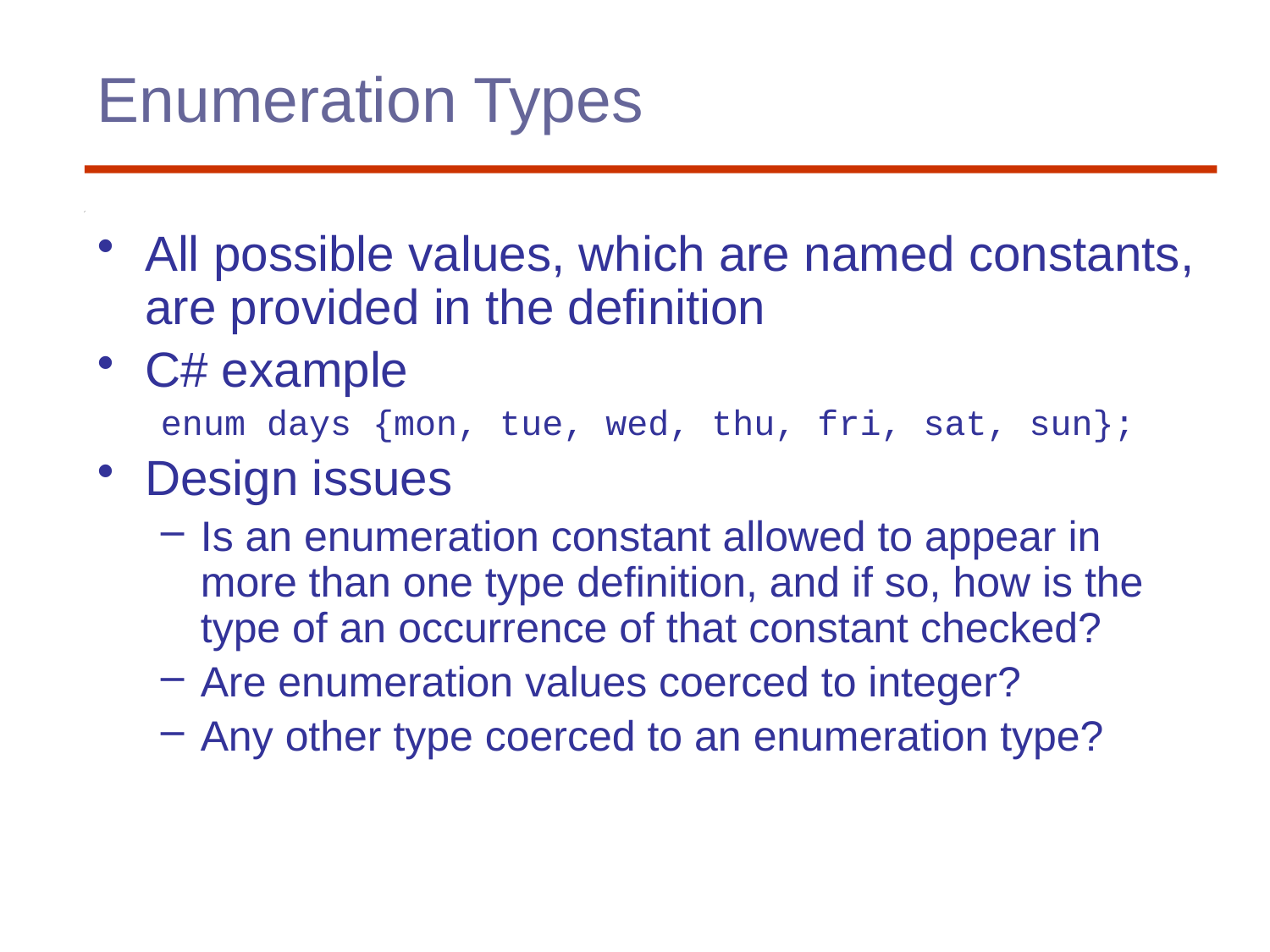

# Enumeration Types
All possible values, which are named constants, are provided in the definition
C# example
enum days {mon, tue, wed, thu, fri, sat, sun};
Design issues
Is an enumeration constant allowed to appear in more than one type definition, and if so, how is the type of an occurrence of that constant checked?
Are enumeration values coerced to integer?
Any other type coerced to an enumeration type?